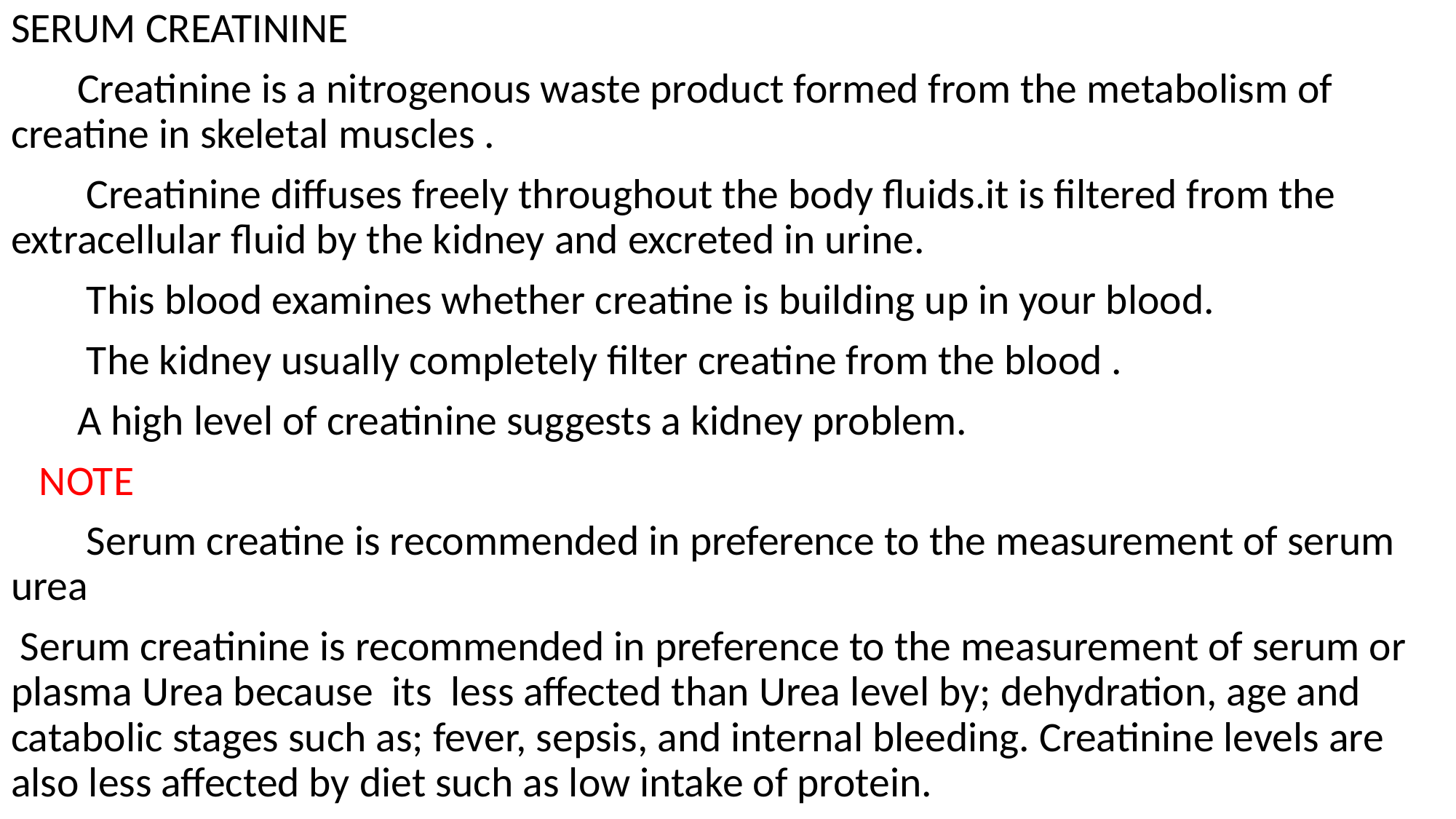

SERUM CREATININE
       Creatinine is a nitrogenous waste product formed from the metabolism of creatine in skeletal muscles .
        Creatinine diffuses freely throughout the body fluids.it is filtered from the extracellular fluid by the kidney and excreted in urine.
        This blood examines whether creatine is building up in your blood.
        The kidney usually completely filter creatine from the blood .
       A high level of creatinine suggests a kidney problem.
   NOTE
        Serum creatine is recommended in preference to the measurement of serum urea
 Serum creatinine is recommended in preference to the measurement of serum or plasma Urea because  its  less affected than Urea level by; dehydration, age and catabolic stages such as; fever, sepsis, and internal bleeding. Creatinine levels are also less affected by diet such as low intake of protein.